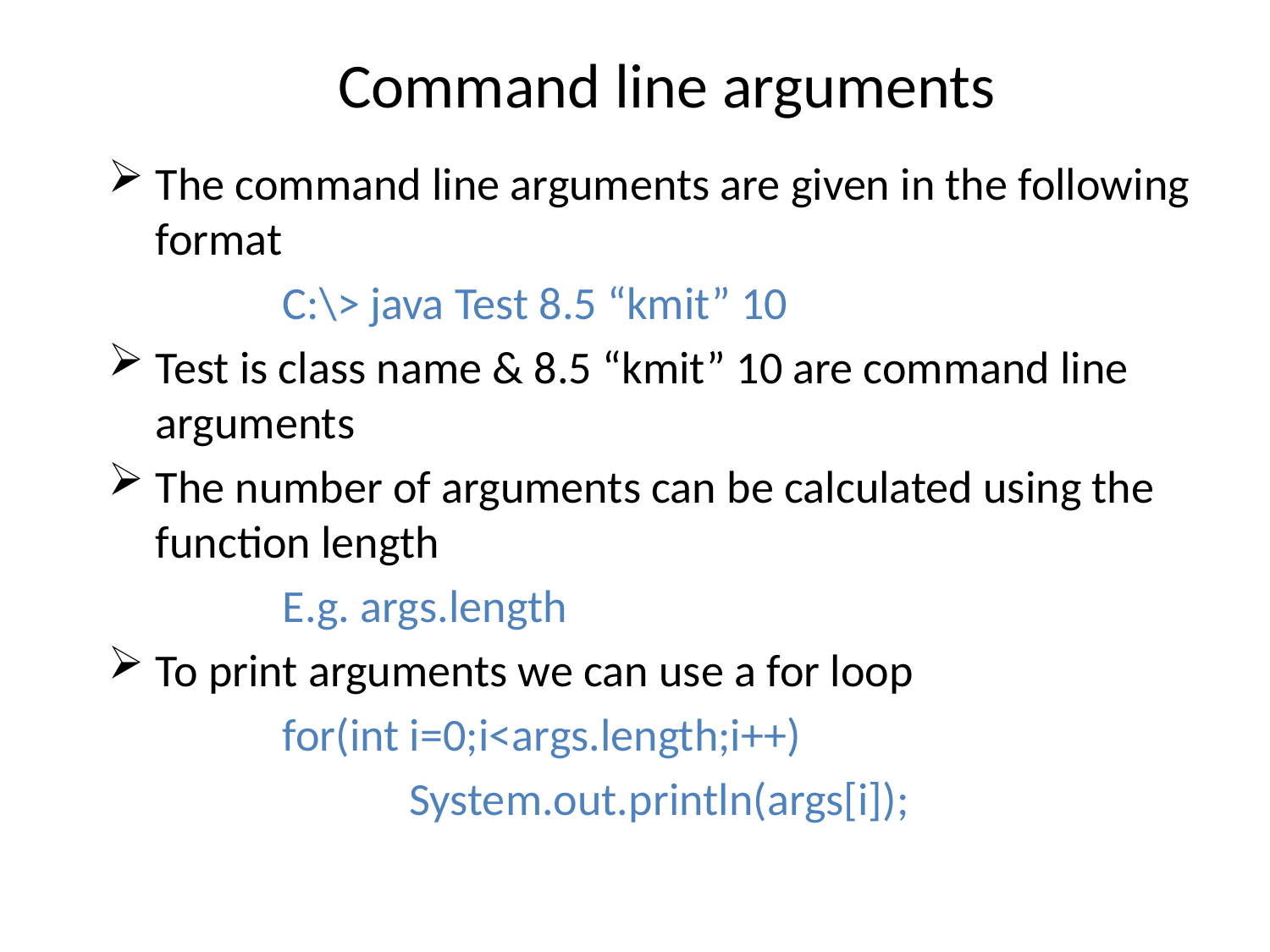

# Command line arguments
The command line arguments are given in the following format
		C:\> java Test 8.5 “kmit” 10
Test is class name & 8.5 “kmit” 10 are command line arguments
The number of arguments can be calculated using the function length
		E.g. args.length
To print arguments we can use a for loop
		for(int i=0;i<args.length;i++)
			System.out.println(args[i]);